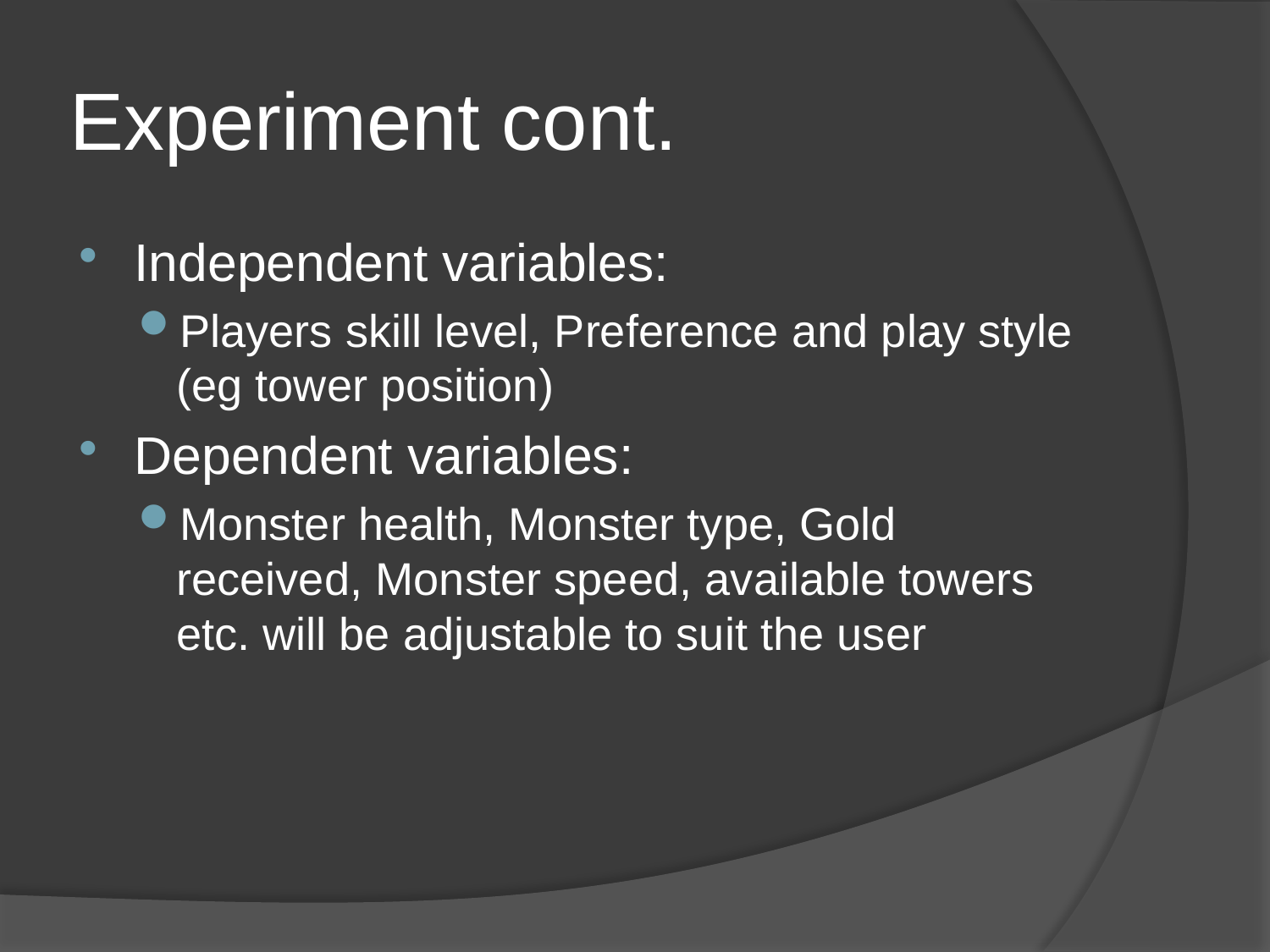

# Experiment cont.
Independent variables:
Players skill level, Preference and play style (eg tower position)
Dependent variables:
Monster health, Monster type, Gold received, Monster speed, available towers etc. will be adjustable to suit the user